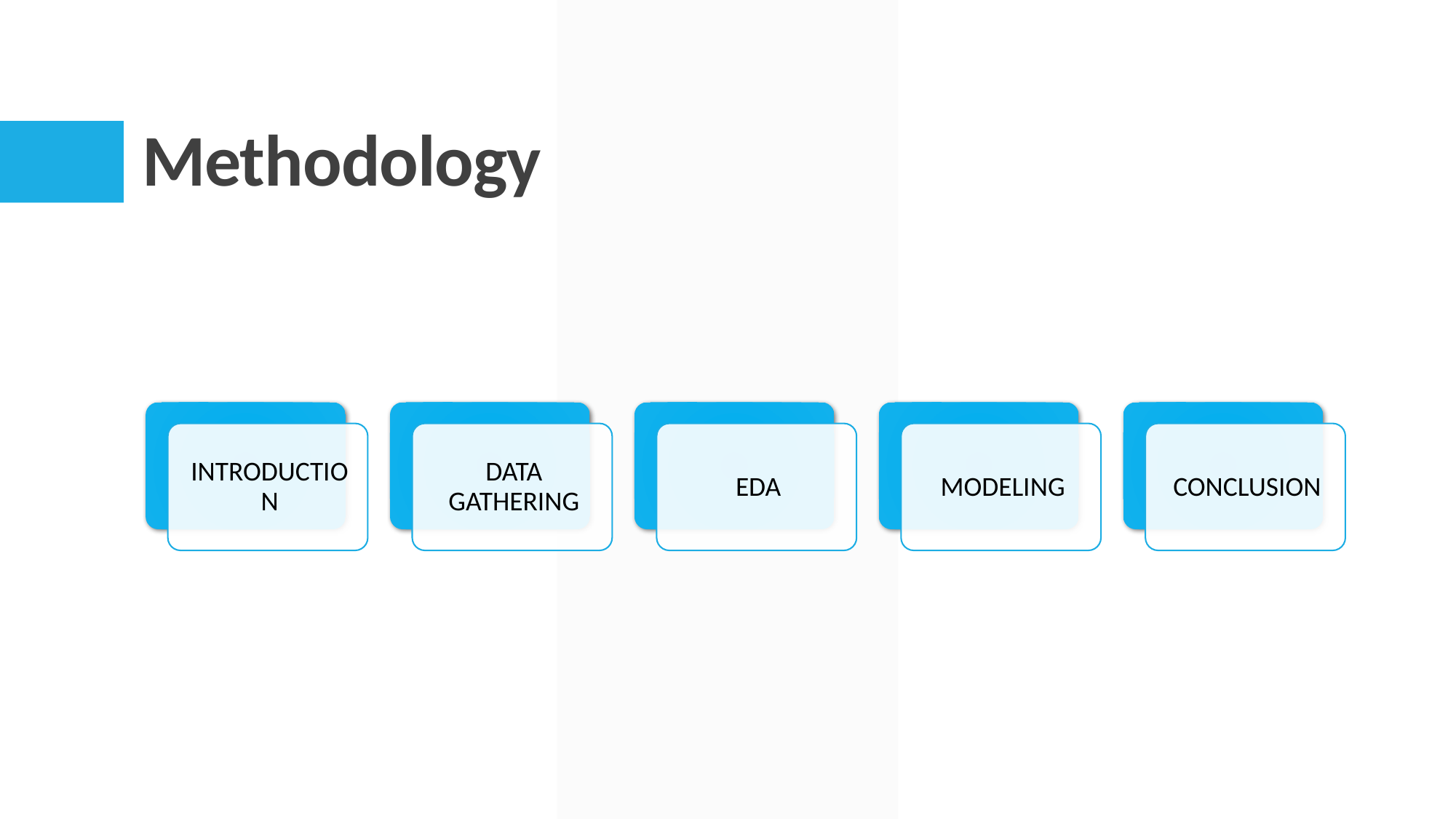

# Methodology
Introduction
Data gathering
EDa
Modeling
conclusion